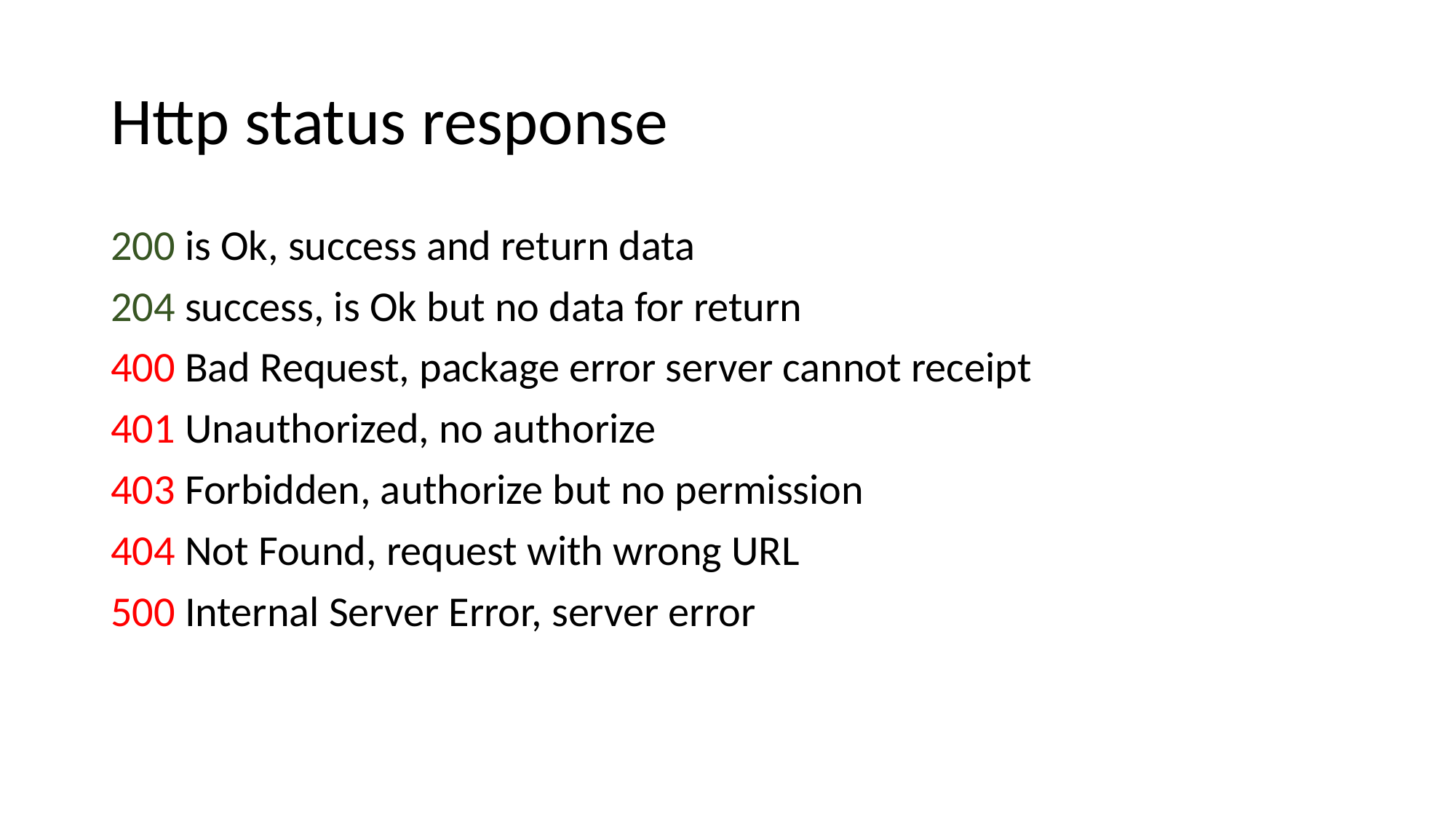

# Http status response
200 is Ok, success and return data
204 success, is Ok but no data for return
400 Bad Request, package error server cannot receipt
401 Unauthorized, no authorize
403 Forbidden, authorize but no permission
404 Not Found, request with wrong URL
500 Internal Server Error, server error